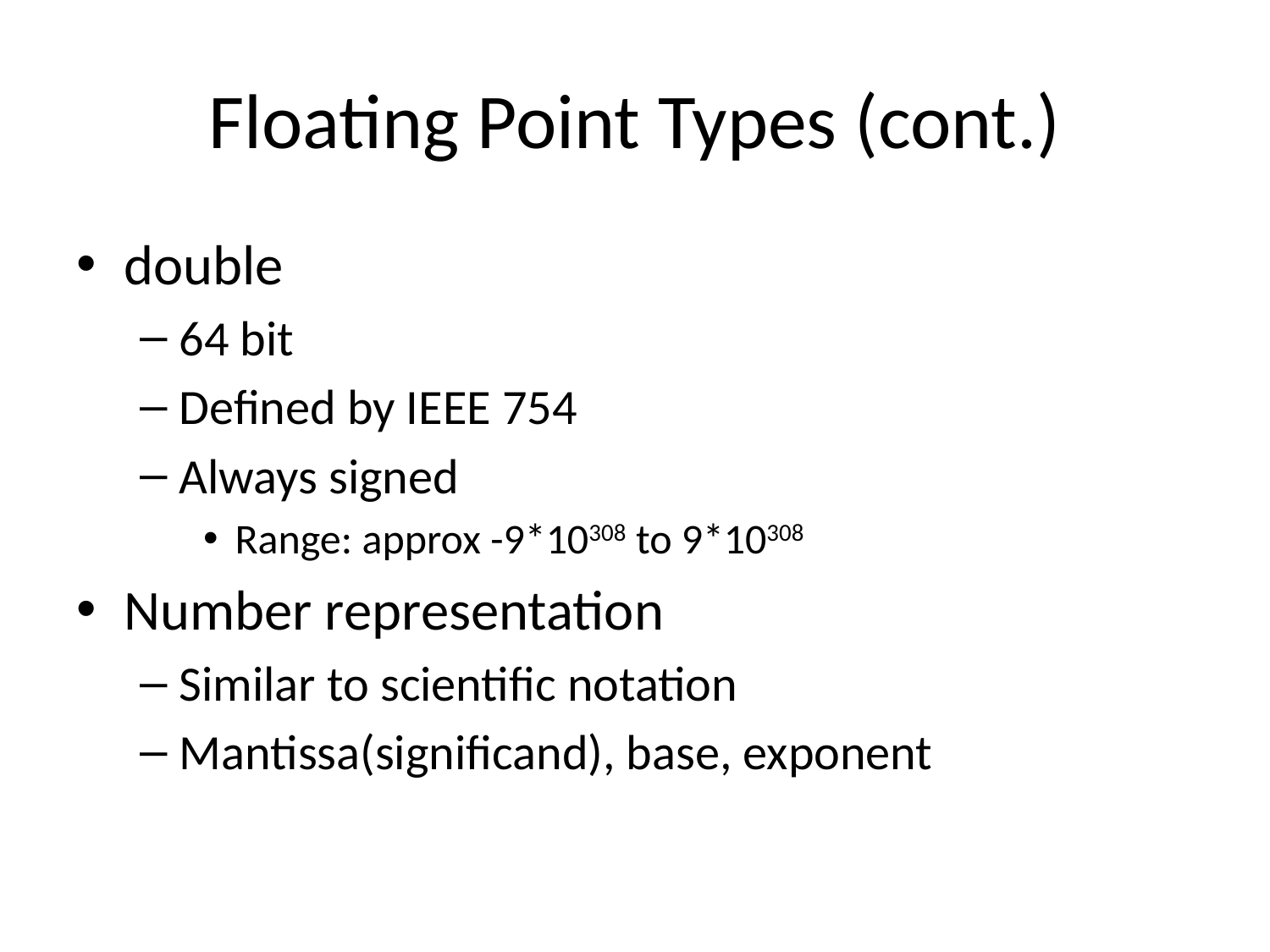

# Floating Point Types (cont.)
double
64 bit
Defined by IEEE 754
Always signed
Range: approx -9*10308 to 9*10308
Number representation
Similar to scientific notation
Mantissa(significand), base, exponent